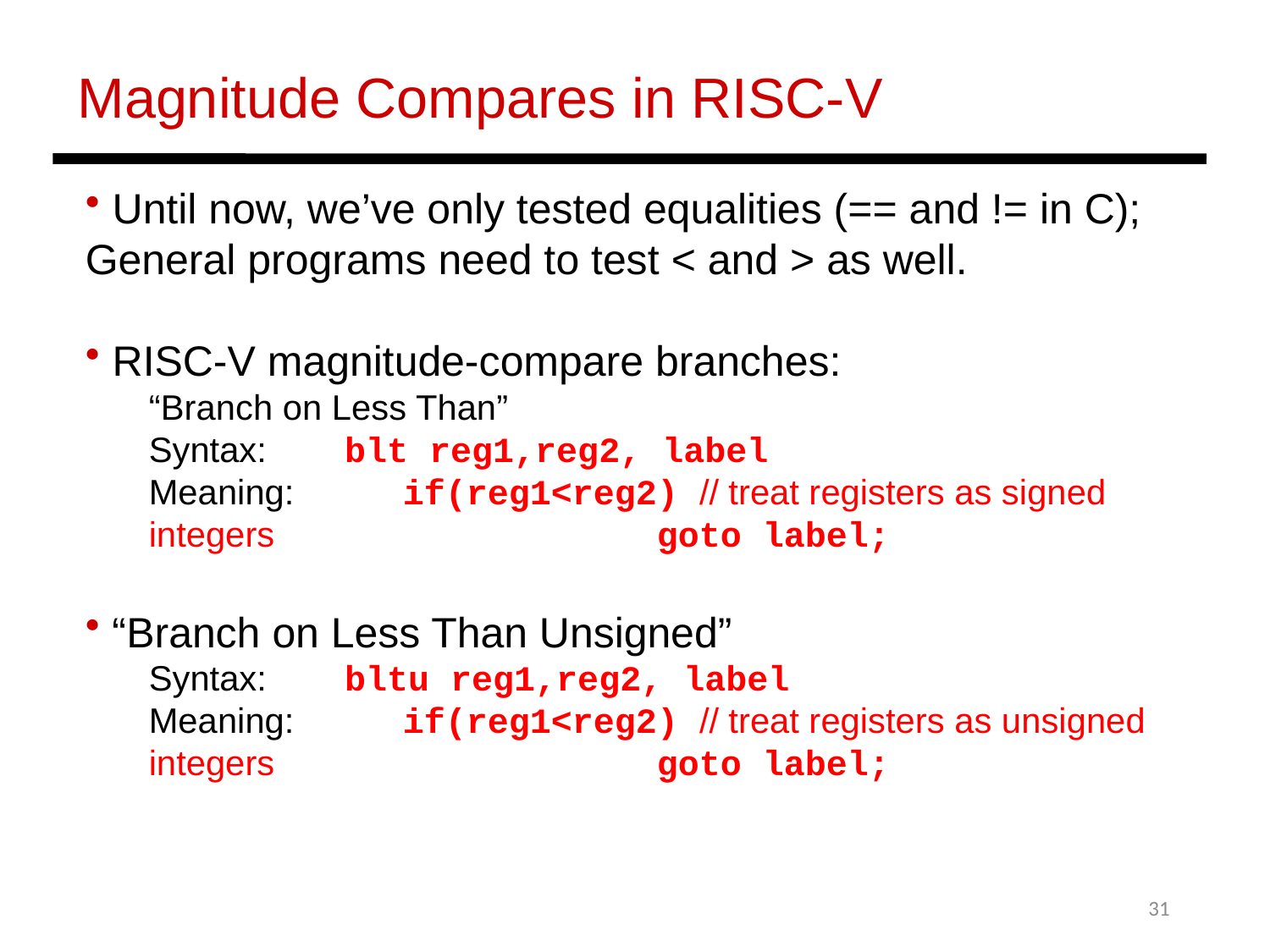

Magnitude Compares in RISC-V

 Until now, we’ve only tested equalities (== and != in C);
General programs need to test < and > as well.

 RISC-V magnitude-compare branches:
“Branch on Less Than”
Syntax:        blt reg1,reg2, label
Meaning:	if(reg1<reg2) // treat registers as signed integers				goto label;

 “Branch on Less Than Unsigned”
Syntax:        bltu reg1,reg2, label
Meaning:	if(reg1<reg2) // treat registers as unsigned integers				goto label;
31